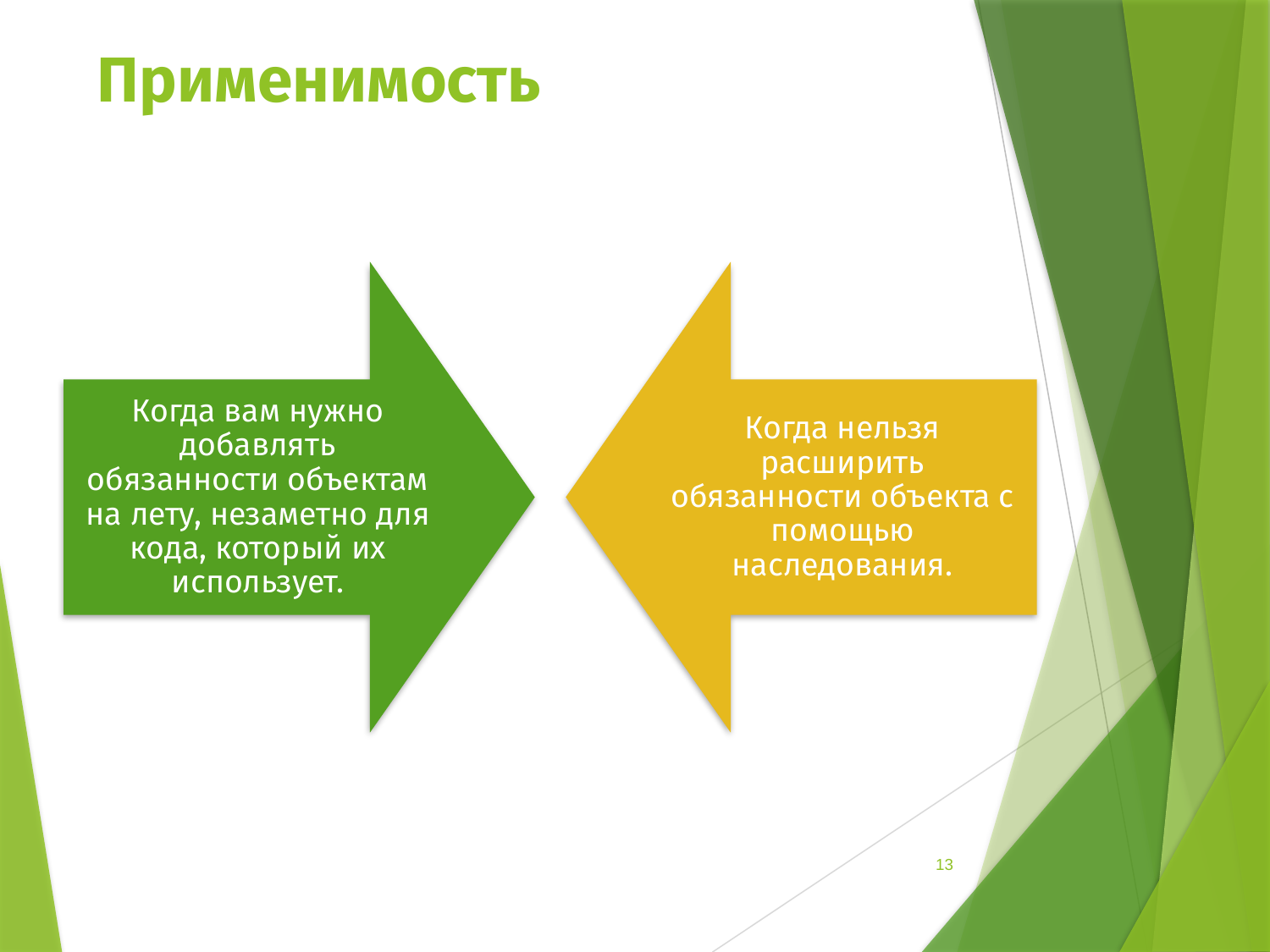

# Применимость
Когда вам нужно добавлять обязанности объектам на лету, незаметно для кода, который их использует.
Когда нельзя расширить обязанности объекта с помощью наследования.
13